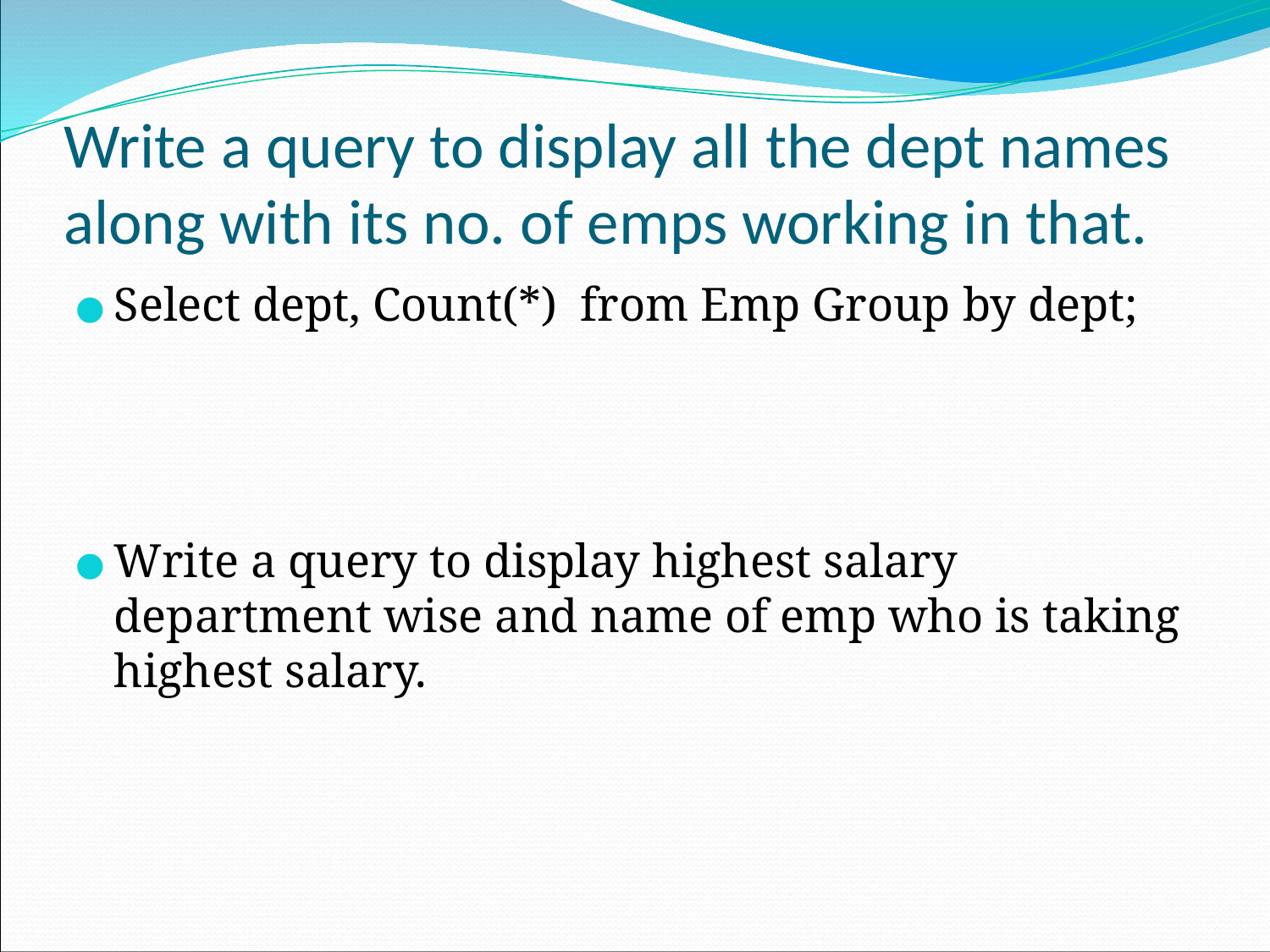

# Write a query to display all the dept names along with its no. of emps working in that.
Select dept, Count(*)  from Emp Group by dept;

Write a query to display highest salary department wise and name of emp who is taking highest salary.